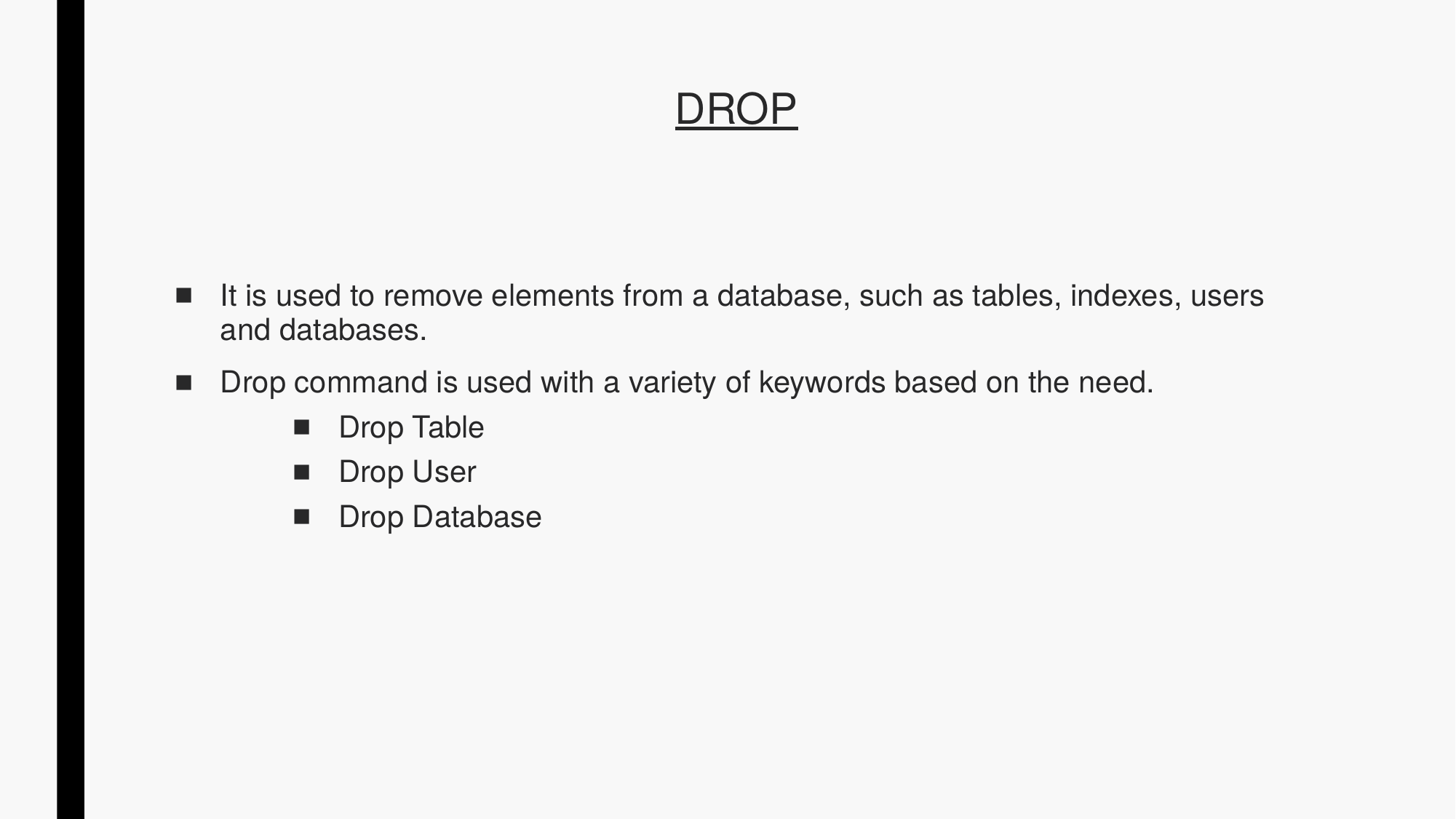

# DROP
It is used to remove elements from a database, such as tables, indexes, users and databases.
Drop command is used with a variety of keywords based on the need.
Drop Table
Drop User
Drop Database